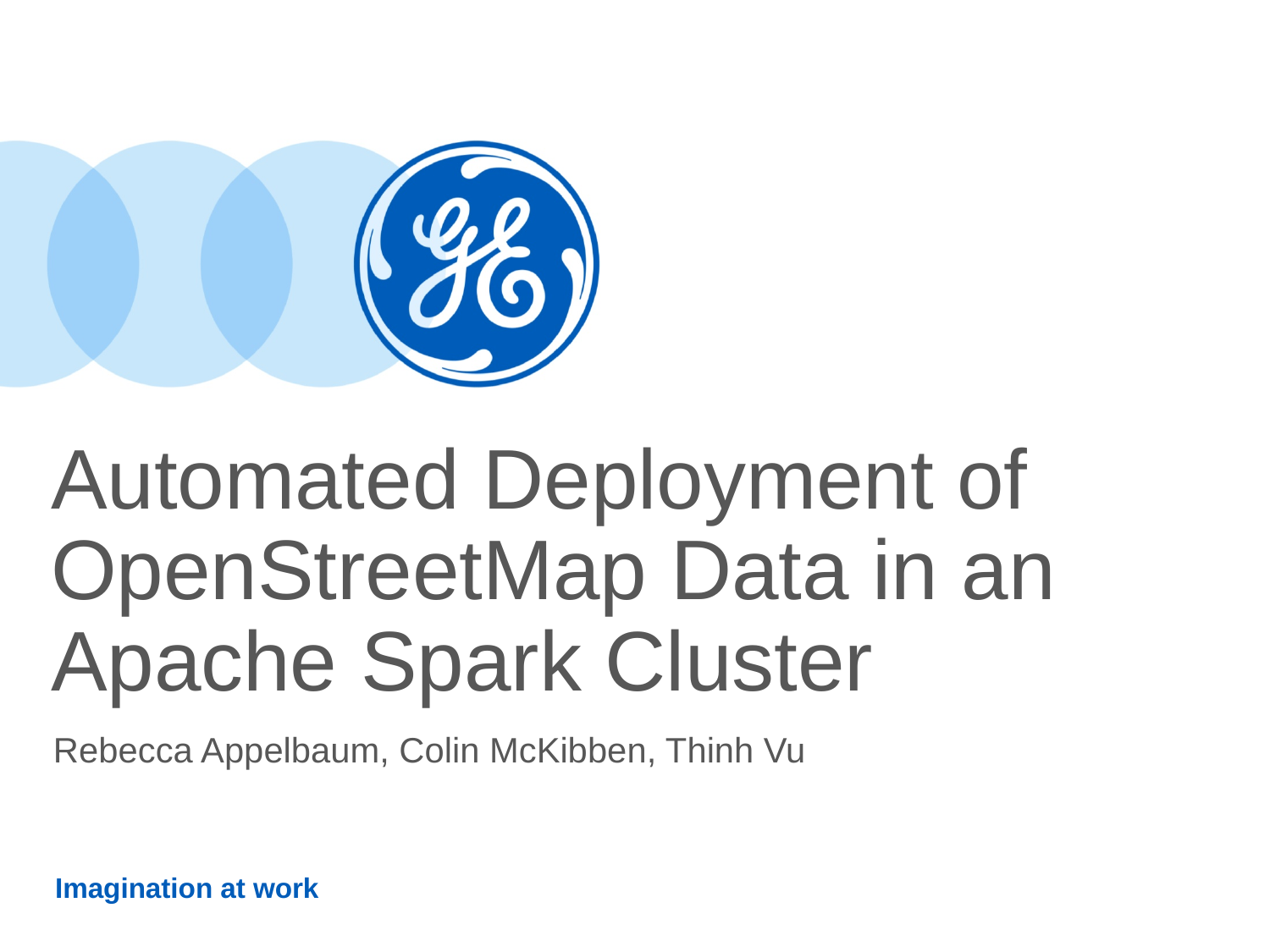

# Automated Deployment of OpenStreetMap Data in an Apache Spark Cluster
Rebecca Appelbaum, Colin McKibben, Thinh Vu